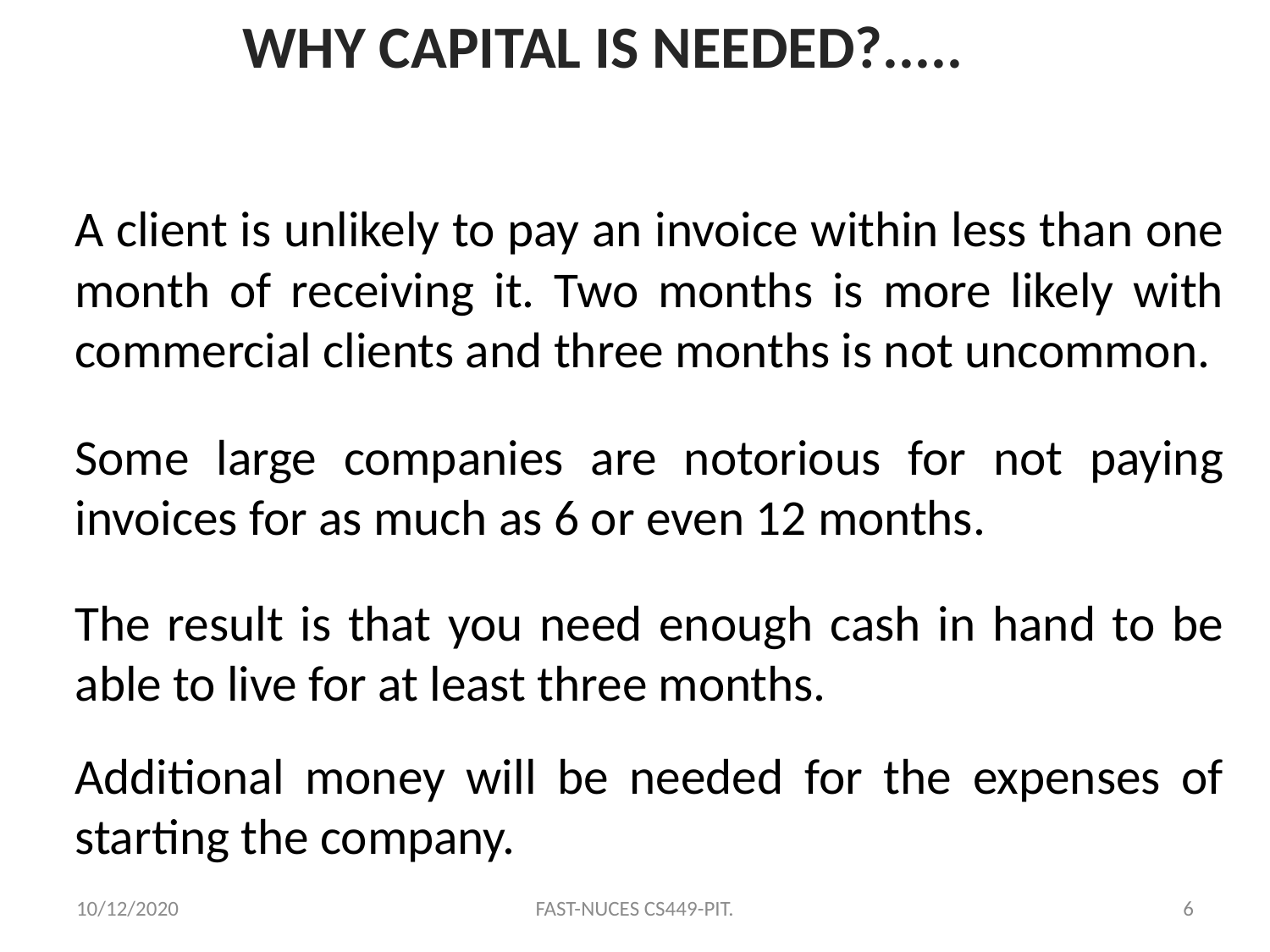

# WHY CAPITAL IS NEEDED?.....
A client is unlikely to pay an invoice within less than one month of receiving it. Two months is more likely with commercial clients and three months is not uncommon.

Some large companies are notorious for not paying invoices for as much as 6 or even 12 months.

The result is that you need enough cash in hand to be able to live for at least three months.

Additional money will be needed for the expenses of starting the company.
10/12/2020
FAST-NUCES CS449-PIT.
6